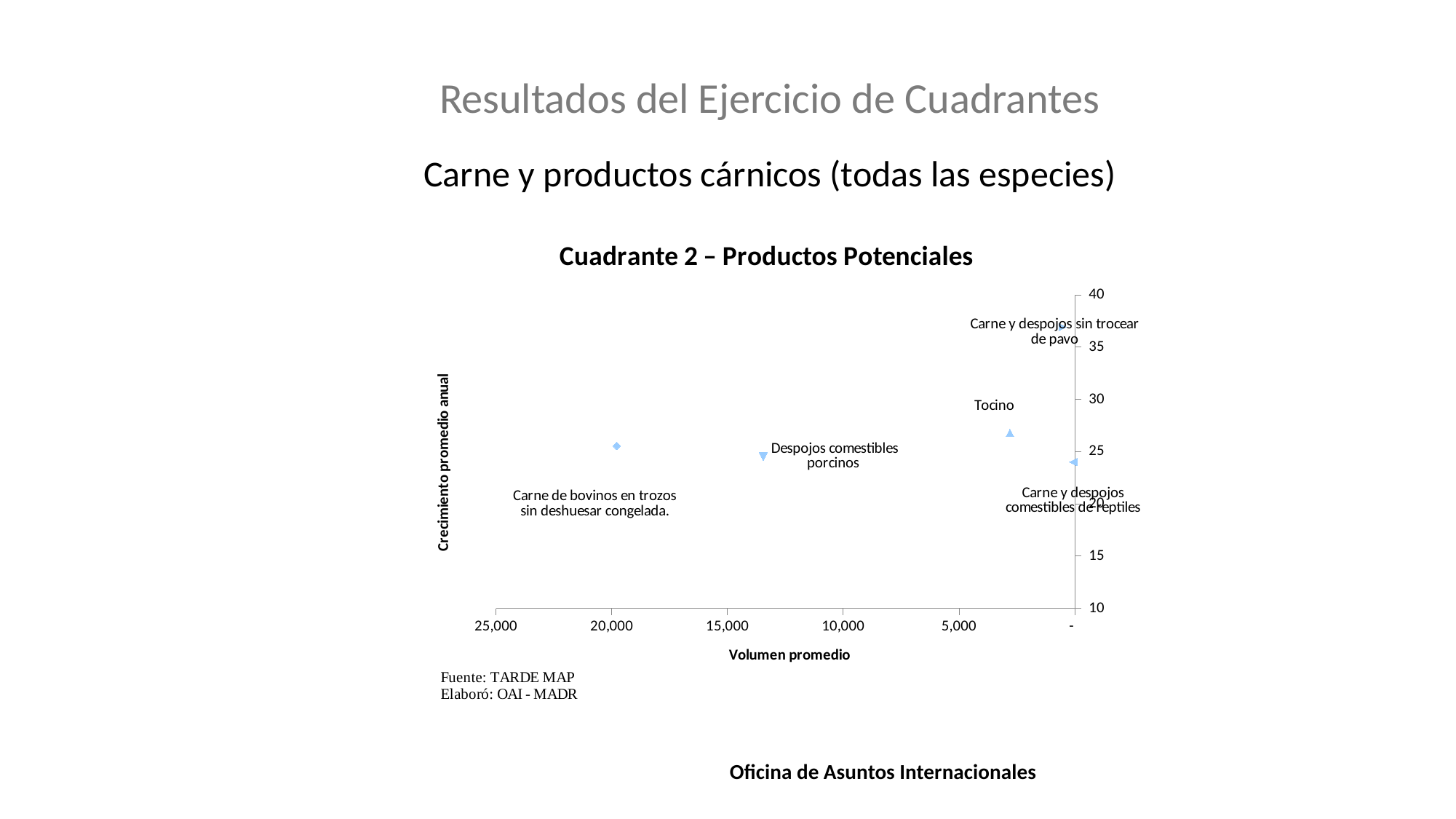

Resultados del Ejercicio de Cuadrantes
Carne y productos cárnicos (todas las especies)

### Chart: Cuadrante 2 – Productos Potenciales

| Category | Carne de bovinos en trozos sin deshuesar congelada. | Despojos comestibles porcinos  | Tocino  | Carne y despojos sin trocear de pavo | Carne y despojos comestibles de reptiles |
|---|---|---|---|---|---|
1
Oficina de Asuntos Internacionales